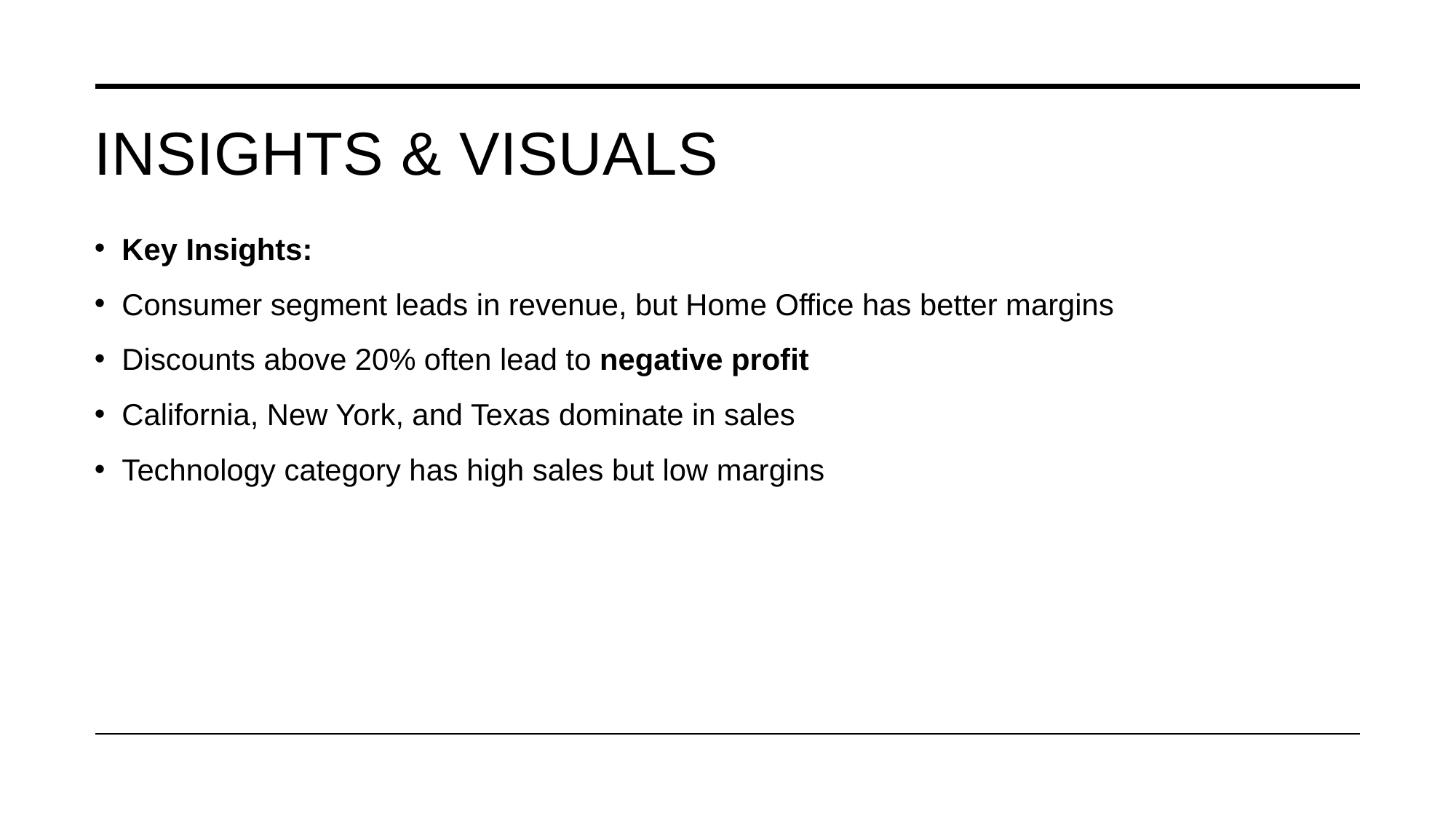

# Insights & Visuals
Key Insights:
Consumer segment leads in revenue, but Home Office has better margins
Discounts above 20% often lead to negative profit
California, New York, and Texas dominate in sales
Technology category has high sales but low margins